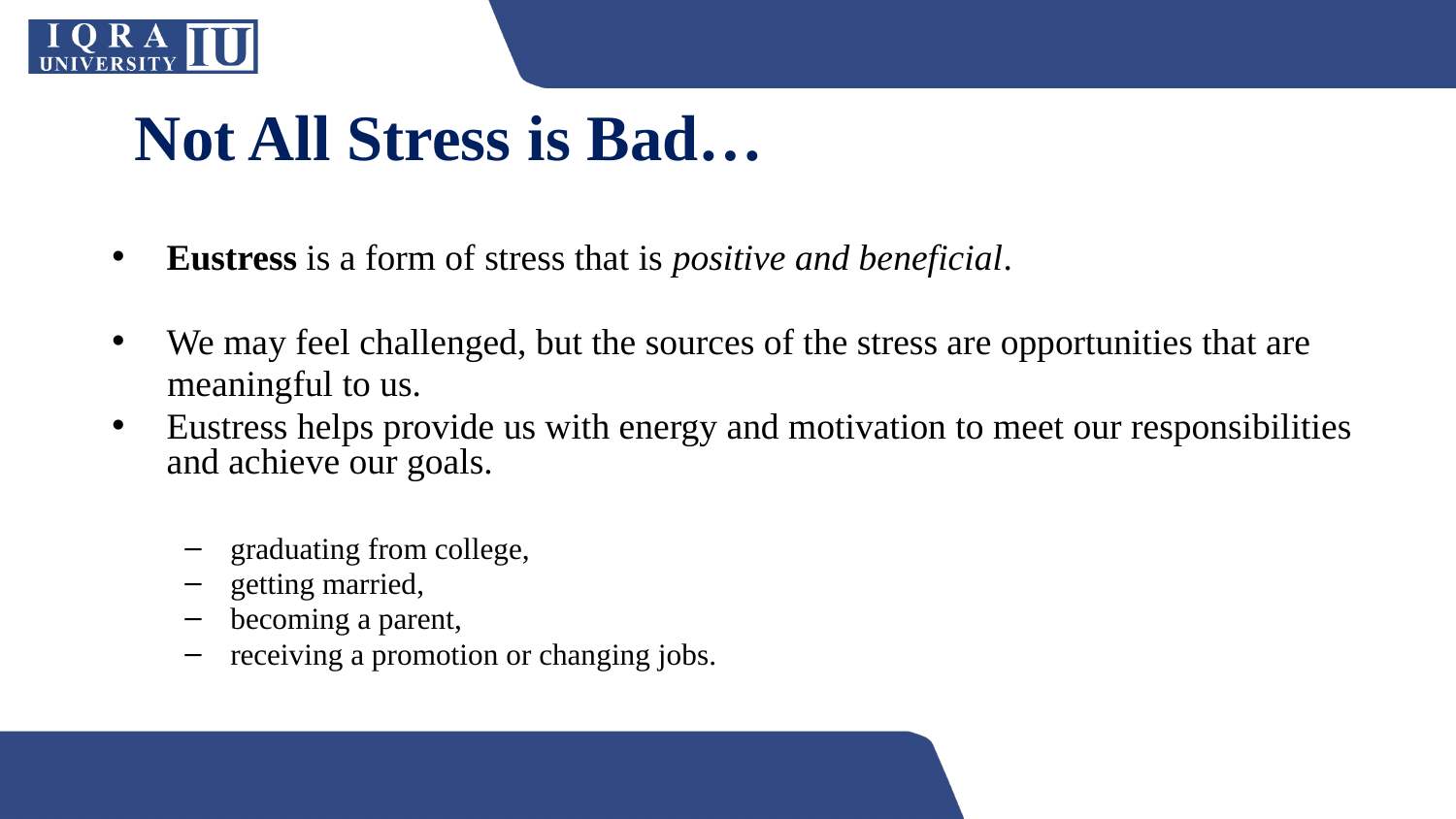

# Not All Stress is Bad…

Eustress is a form of stress that is positive and beneficial.

We may feel challenged, but the sources of the stress are opportunities that are
      meaningful to us.
Eustress helps provide us with energy and motivation to meet our responsibilities and achieve our goals.

graduating from college,
getting married,
becoming a parent,
receiving a promotion or changing jobs.